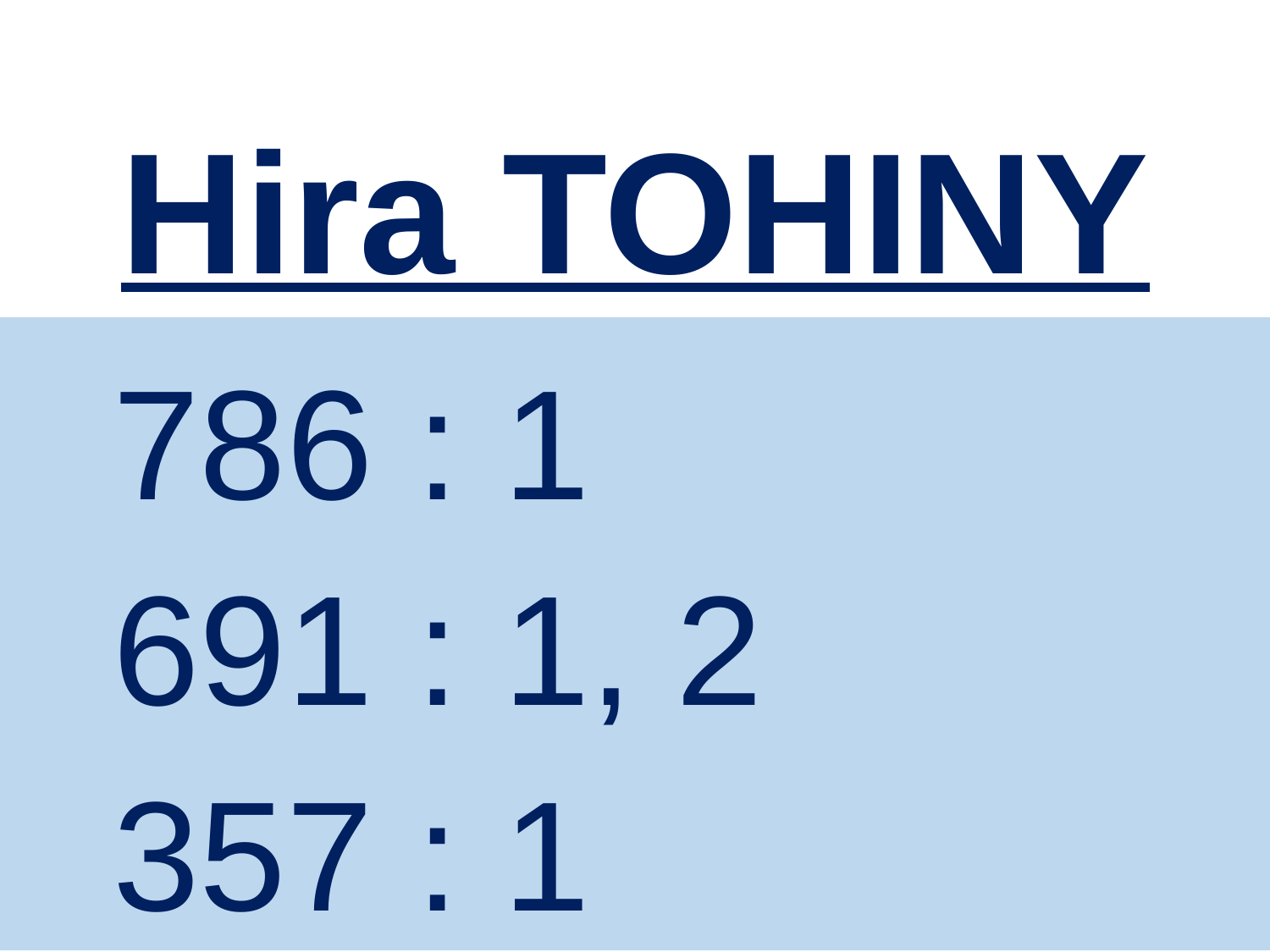

# Hira TOHINY
	786 : 1
	691 : 1, 2
	357 : 1